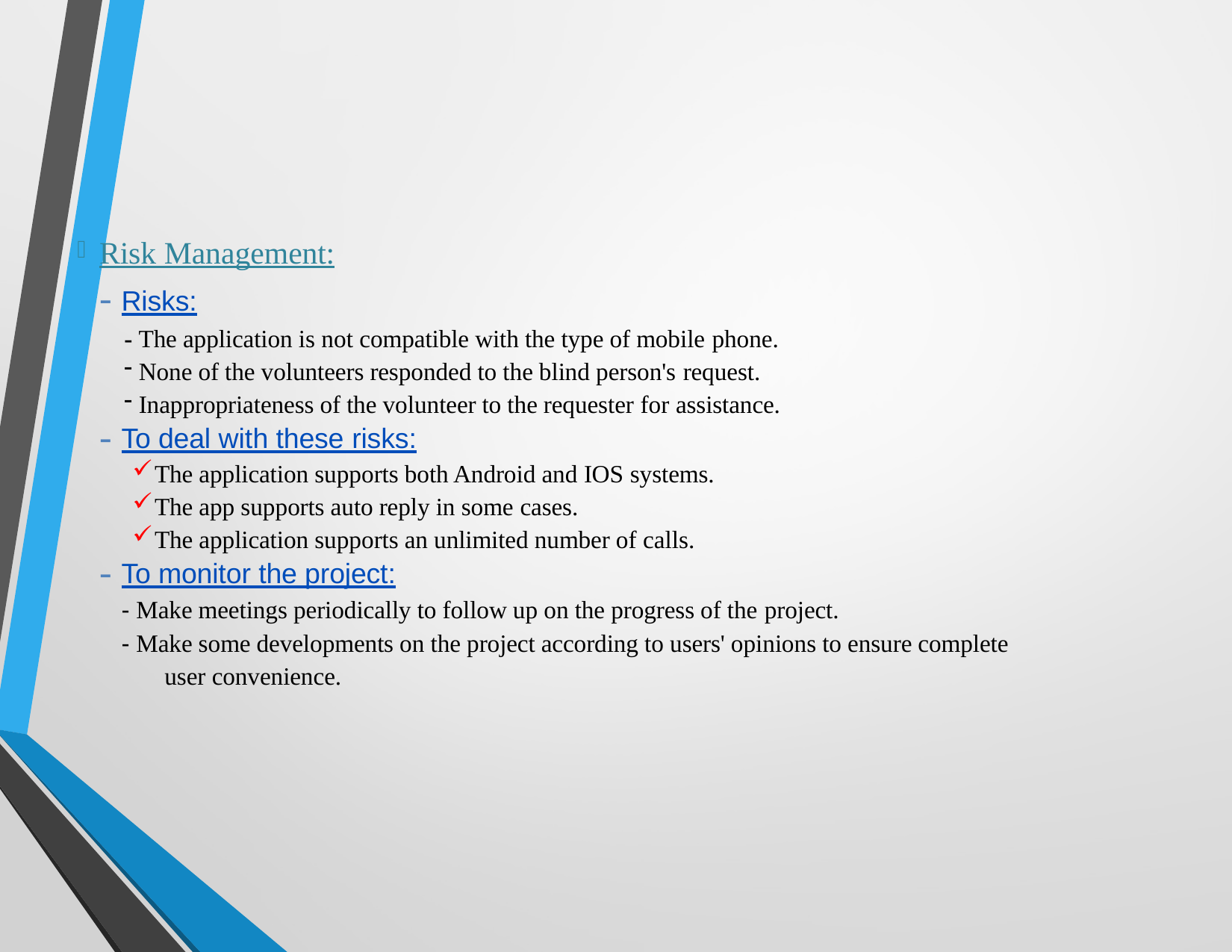

Risk Management:
- Risks:
- The application is not compatible with the type of mobile phone.
None of the volunteers responded to the blind person's request.
Inappropriateness of the volunteer to the requester for assistance.
To deal with these risks:
The application supports both Android and IOS systems.
The app supports auto reply in some cases.
The application supports an unlimited number of calls.
To monitor the project:
- Make meetings periodically to follow up on the progress of the project.
- Make some developments on the project according to users' opinions to ensure complete  user convenience.